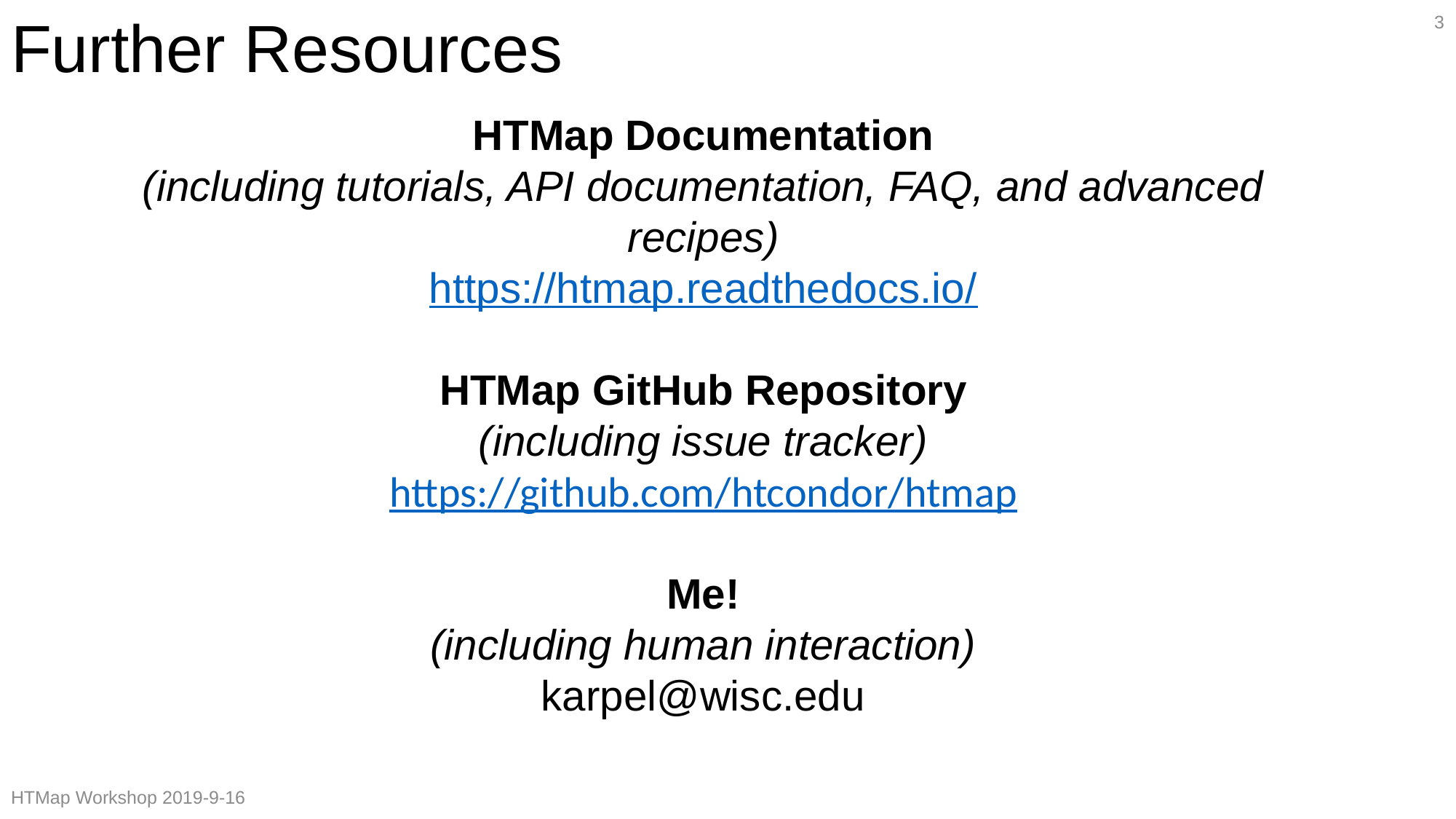

# Further Resources
3
HTMap Documentation
(including tutorials, API documentation, FAQ, and advanced recipes)
https://htmap.readthedocs.io/

HTMap GitHub Repository
(including issue tracker)
https://github.com/htcondor/htmap

Me!
(including human interaction)
karpel@wisc.edu
HTMap Workshop 2019-9-16